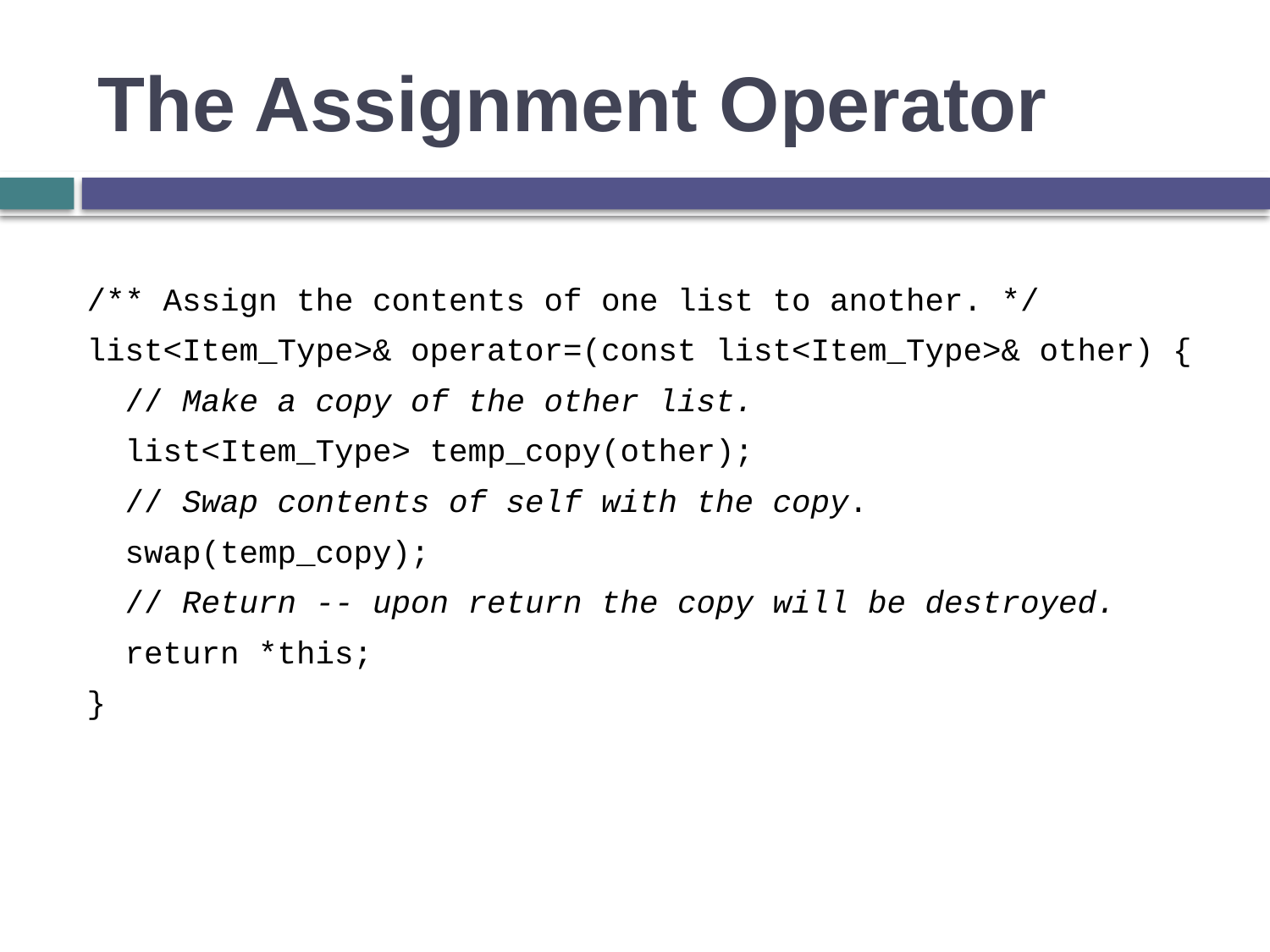

# The Assignment Operator

/** Assign the contents of one list to another. */
list<Item_Type>& operator=(const list<Item_Type>& other) {
  // Make a copy of the other list.
  list<Item_Type> temp_copy(other);
  // Swap contents of self with the copy.
  swap(temp_copy);
  // Return -- upon return the copy will be destroyed.
  return *this;
}